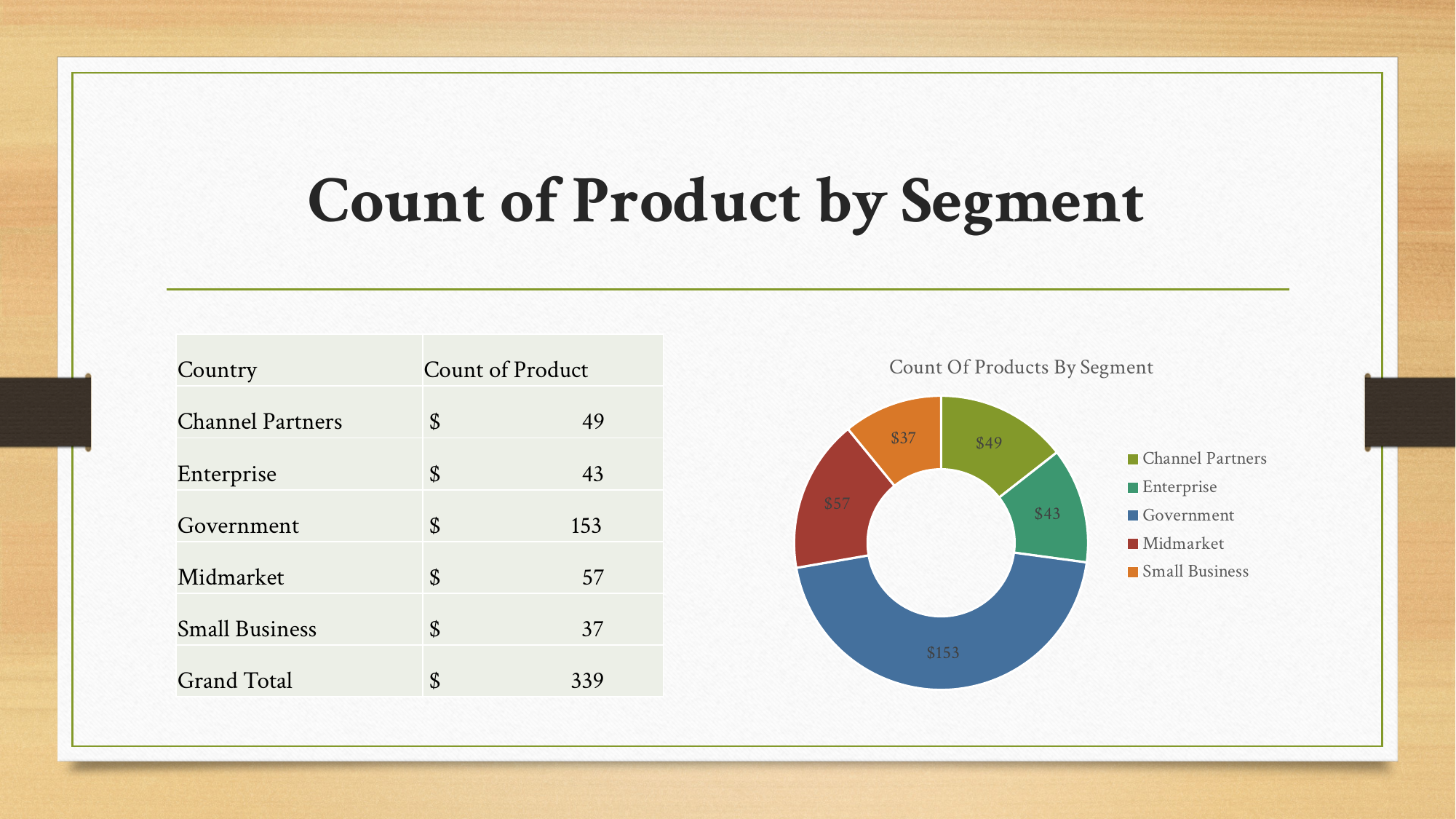

# Count of Product by Segment

### Chart: Count Of Products By Segment

| Category | Total |
|---|---|
| Channel Partners | 49.0 |
| Enterprise | 43.0 |
| Government | 153.0 |
| Midmarket | 57.0 |
| Small Business | 37.0 |
| Country | Count of Product |
| --- | --- |
| Channel Partners | $ 49 |
| Enterprise | $ 43 |
| Government | $ 153 |
| Midmarket | $ 57 |
| Small Business | $ 37 |
| Grand Total | $ 339 |